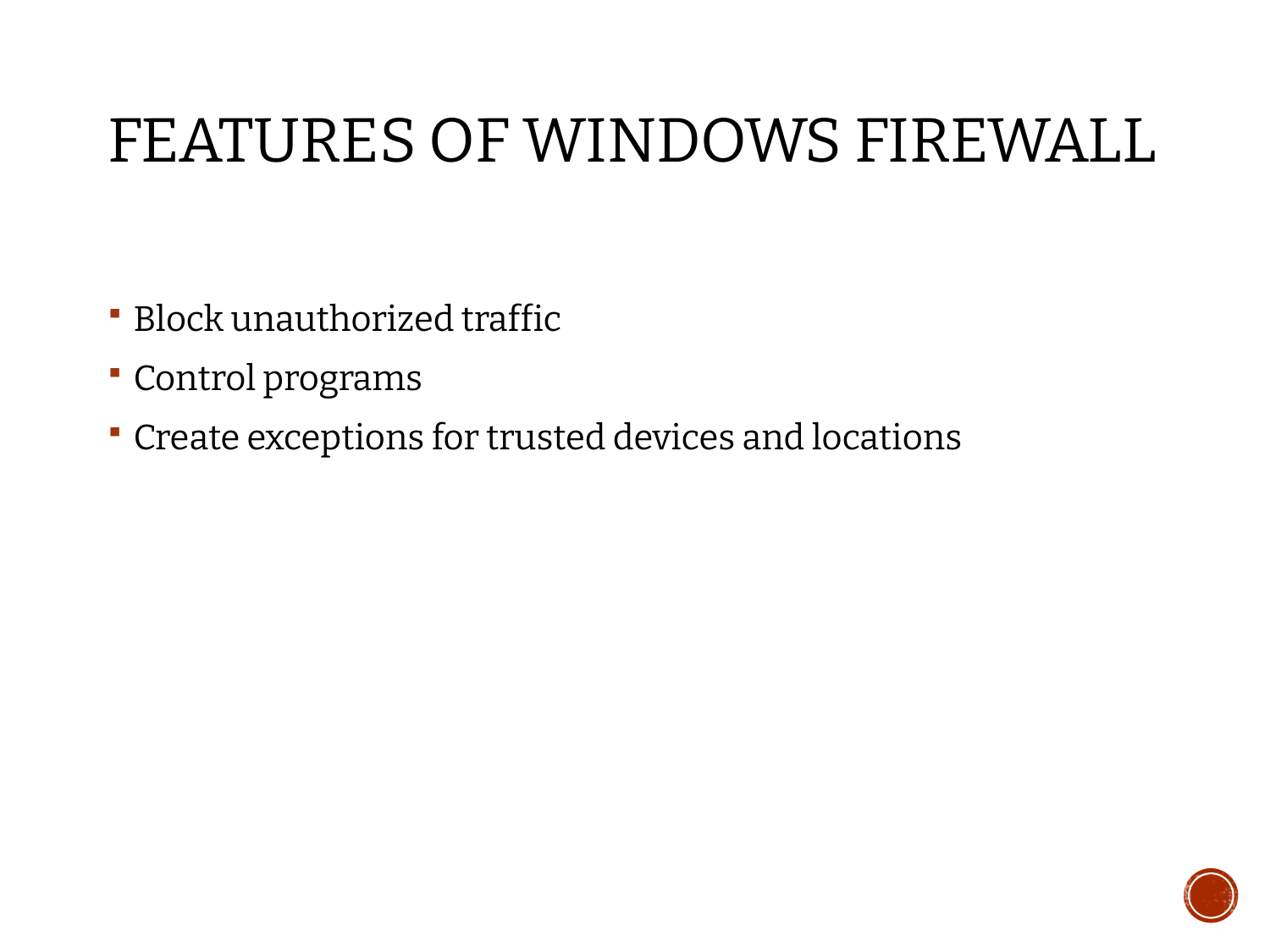

# FEATURES OF WINDOWS FIREWALL
Block unauthorized traffic
Control programs
Create exceptions for trusted devices and locations